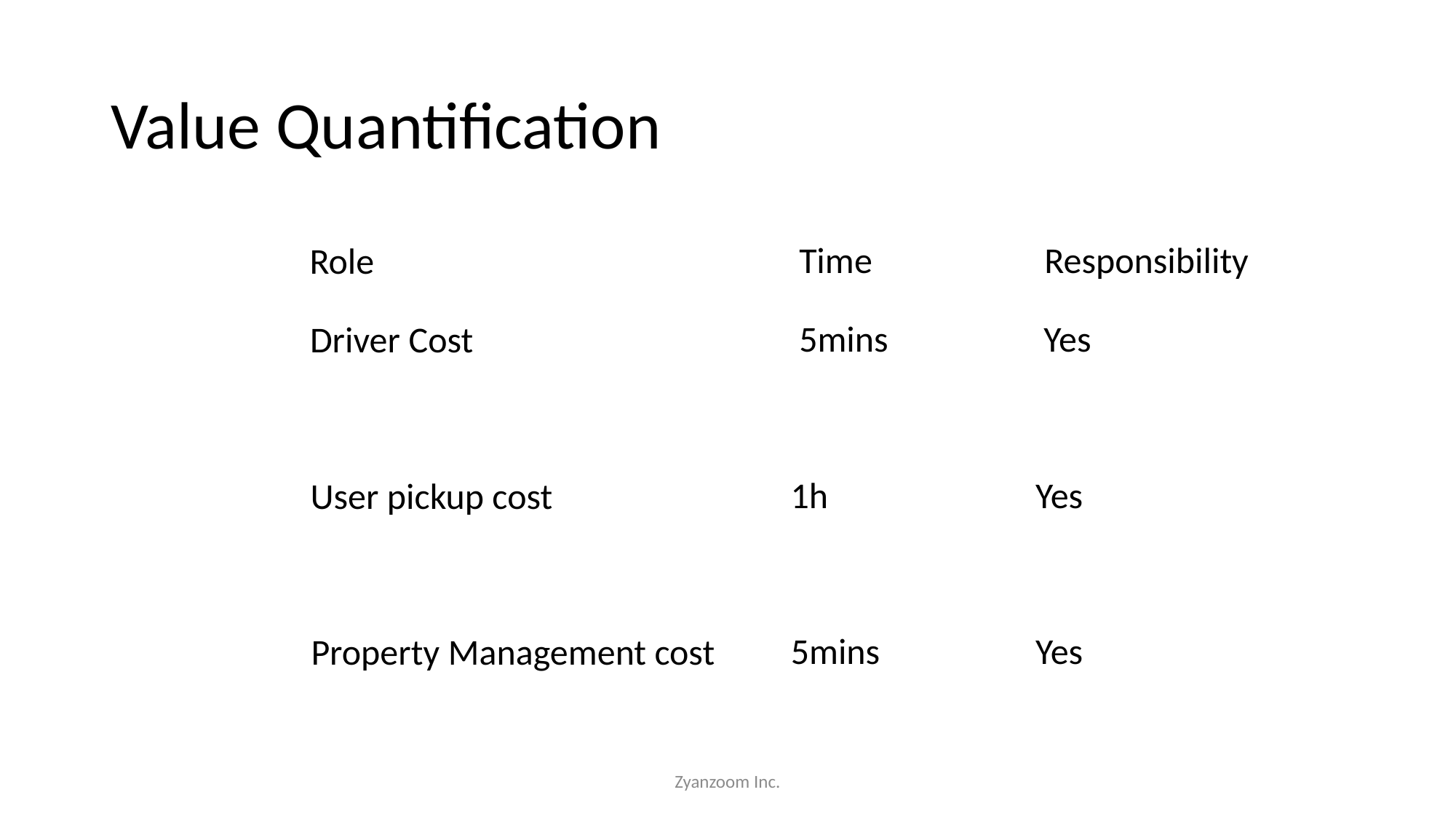

# Value Quantification
 Time
 Responsibility
Role
 5mins
 Yes
Driver Cost
1h
Yes
User pickup cost
5mins
Yes
Property Management cost
Zyanzoom Inc.